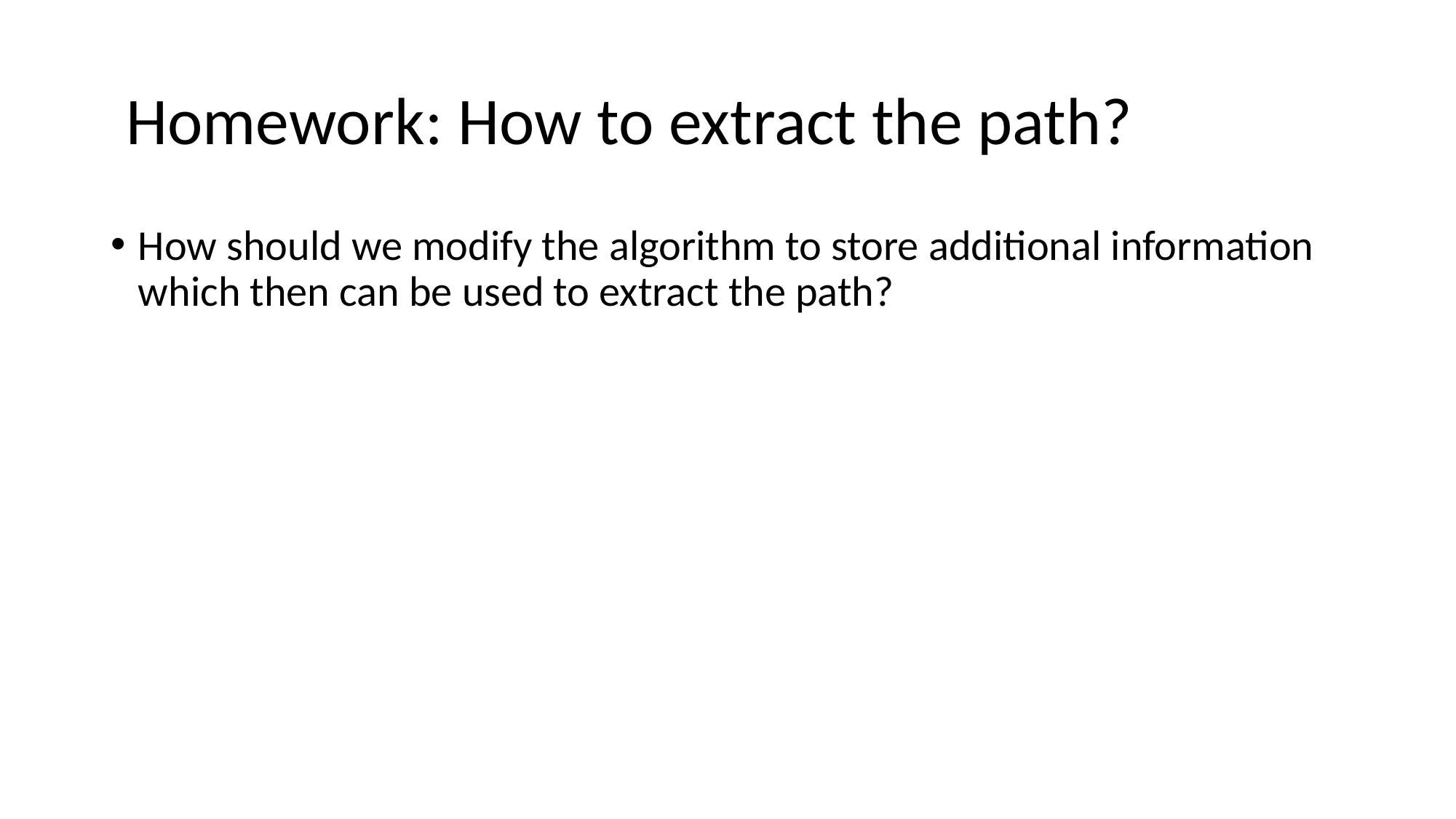

# Homework: How to extract the path?
How should we modify the algorithm to store additional information which then can be used to extract the path?